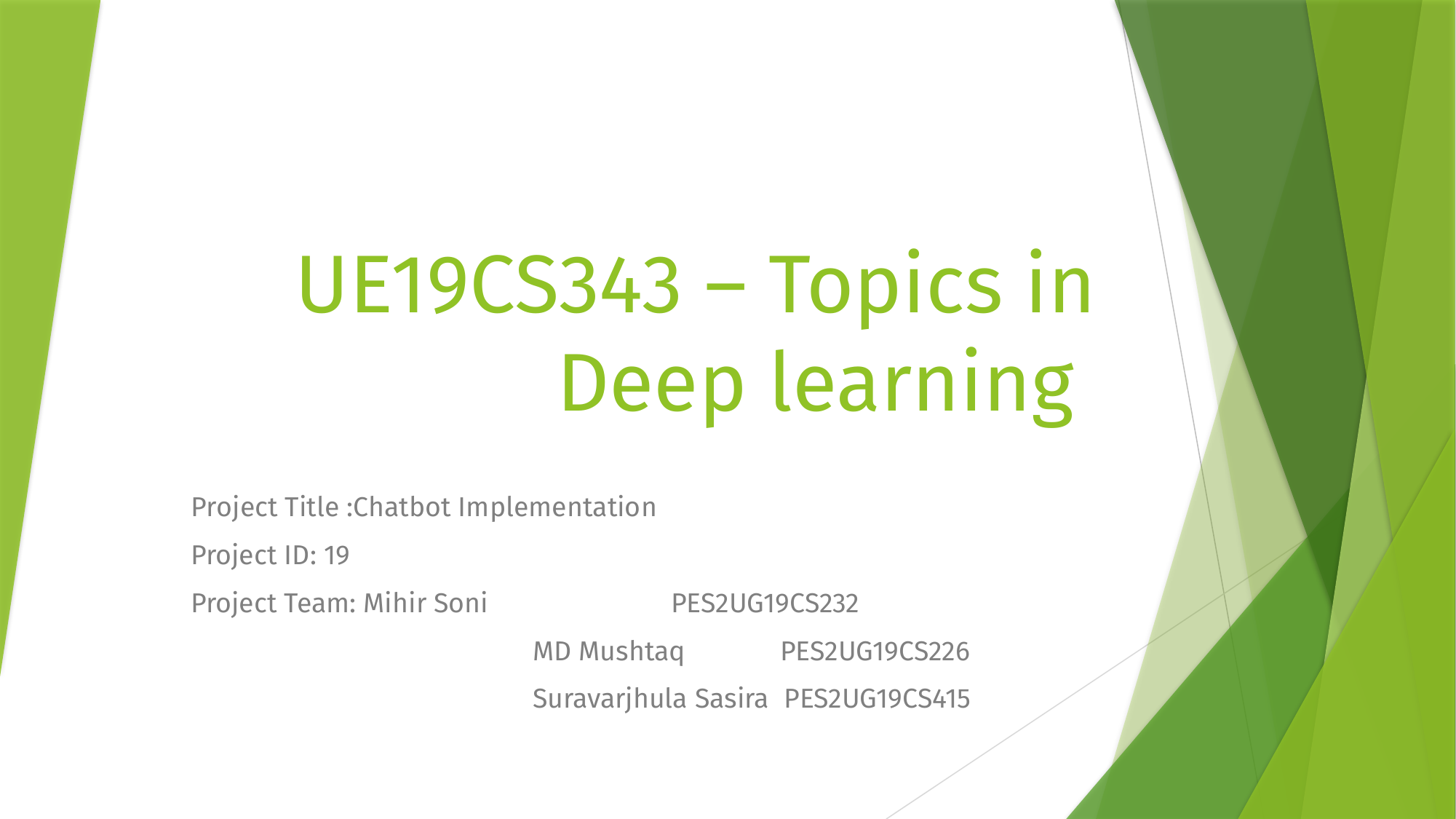

# UE19CS343 – Topics in Deep learning
Project Title :Chatbot Implementation
Project ID: 19
Project Team: Mihir Soni     	      PES2UG19CS232
			  MD Mushtaq  	      PES2UG19CS226
			  Suravarjhula Sasira  PES2UG19CS415